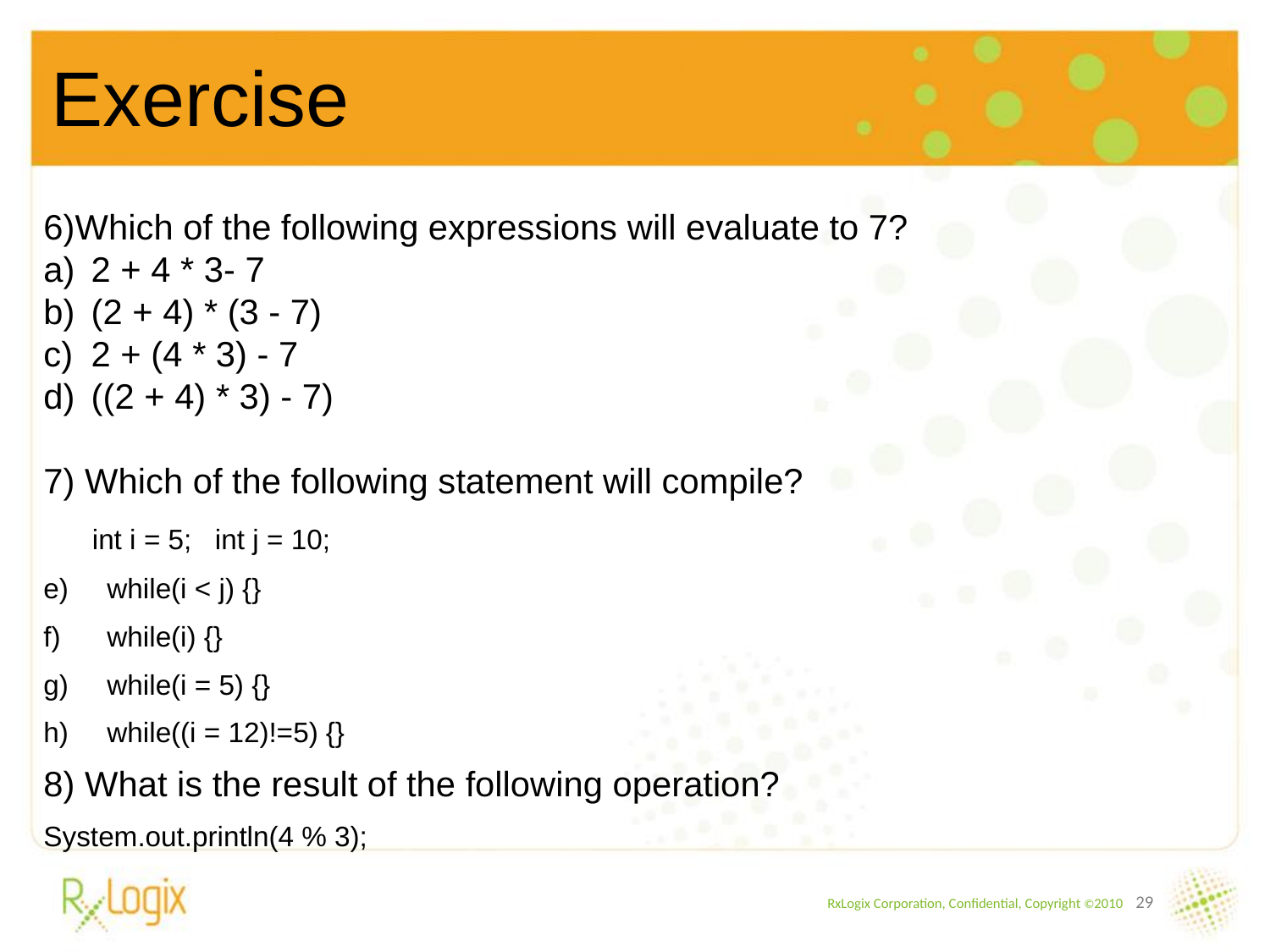

Exercise
6)Which of the following expressions will evaluate to 7?
2 + 4 * 3- 7
(2 + 4) * (3 - 7)
2 + (4 * 3) - 7
((2 + 4) * 3) - 7)

7) Which of the following statement will compile?
     int i = 5;   int j = 10;
while(i < j) {}
while(i) {}
while(i = 5) {}
while((i = 12)!=5) {}
8) What is the result of the following operation?
System.out.println(4 % 3);